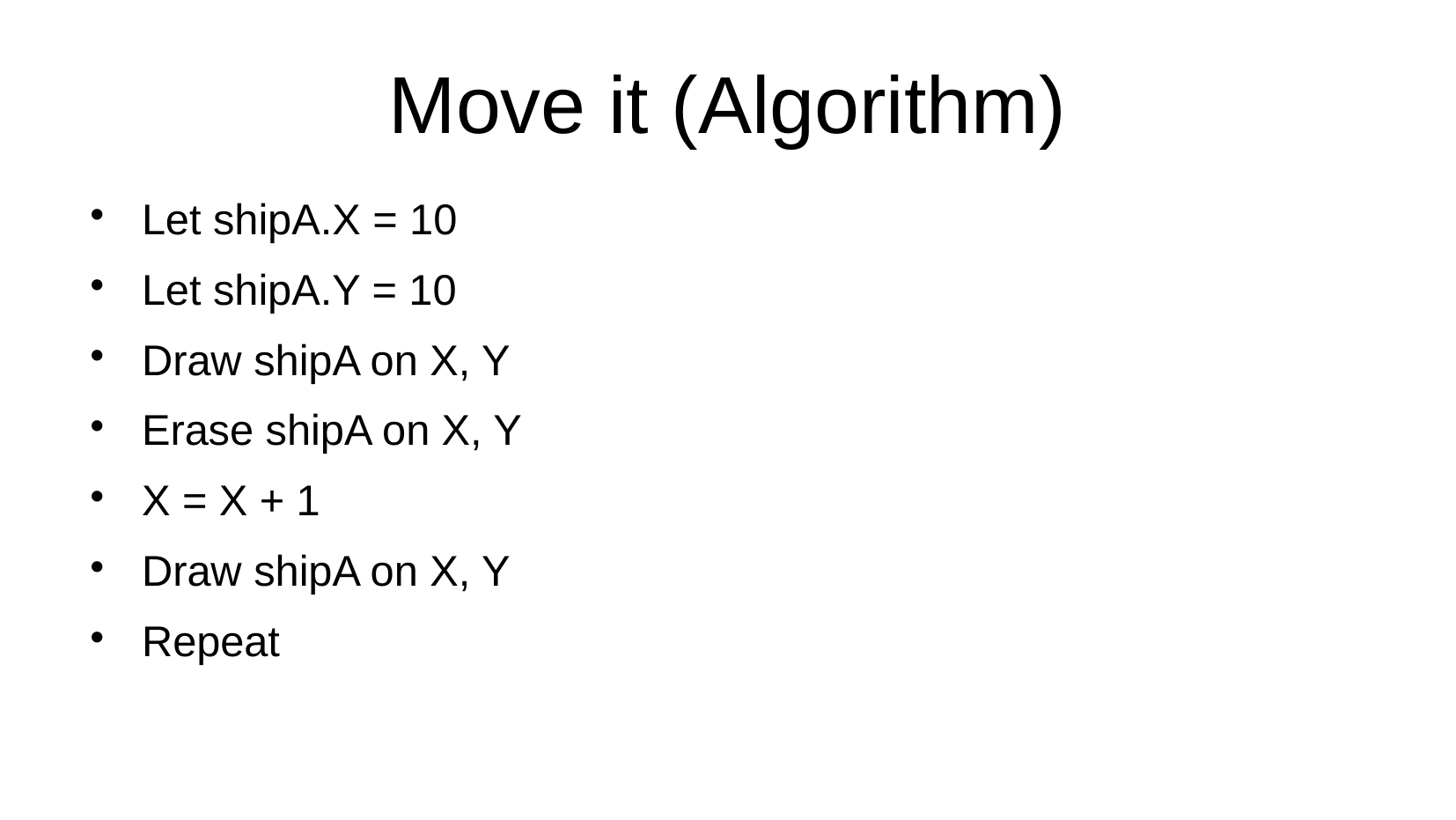

Move it (Algorithm)
Let shipA.X = 10
Let shipA.Y = 10
Draw shipA on X, Y
Erase shipA on X, Y
X = X + 1
Draw shipA on X, Y
Repeat